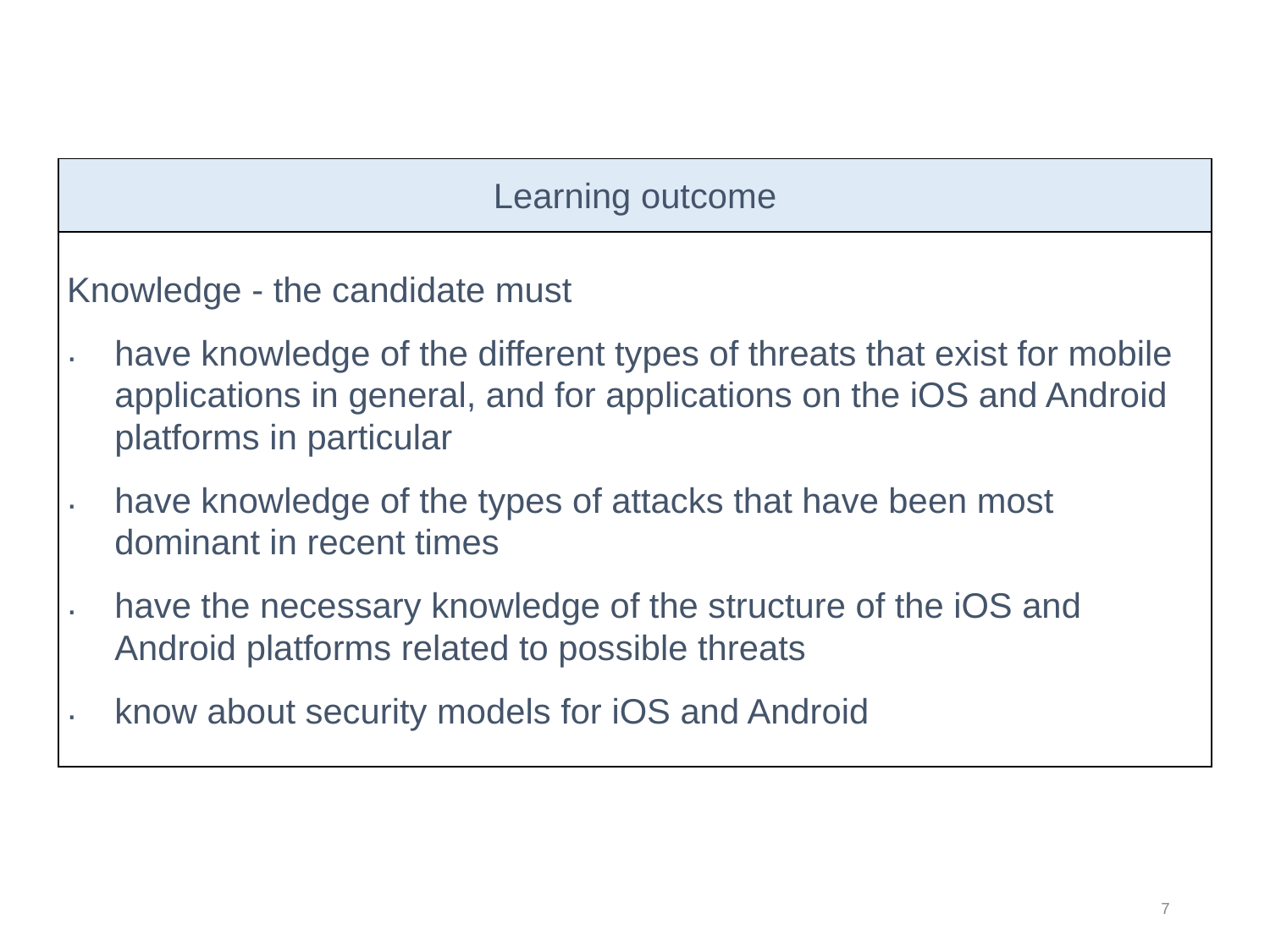

| Learning outcome |
| --- |
| Knowledge - the candidate must have knowledge of the different types of threats that exist for mobile applications in general, and for applications on the iOS and Android platforms in particular have knowledge of the types of attacks that have been most dominant in recent times have the necessary knowledge of the structure of the iOS and Android platforms related to possible threats know about security models for iOS and Android |
7